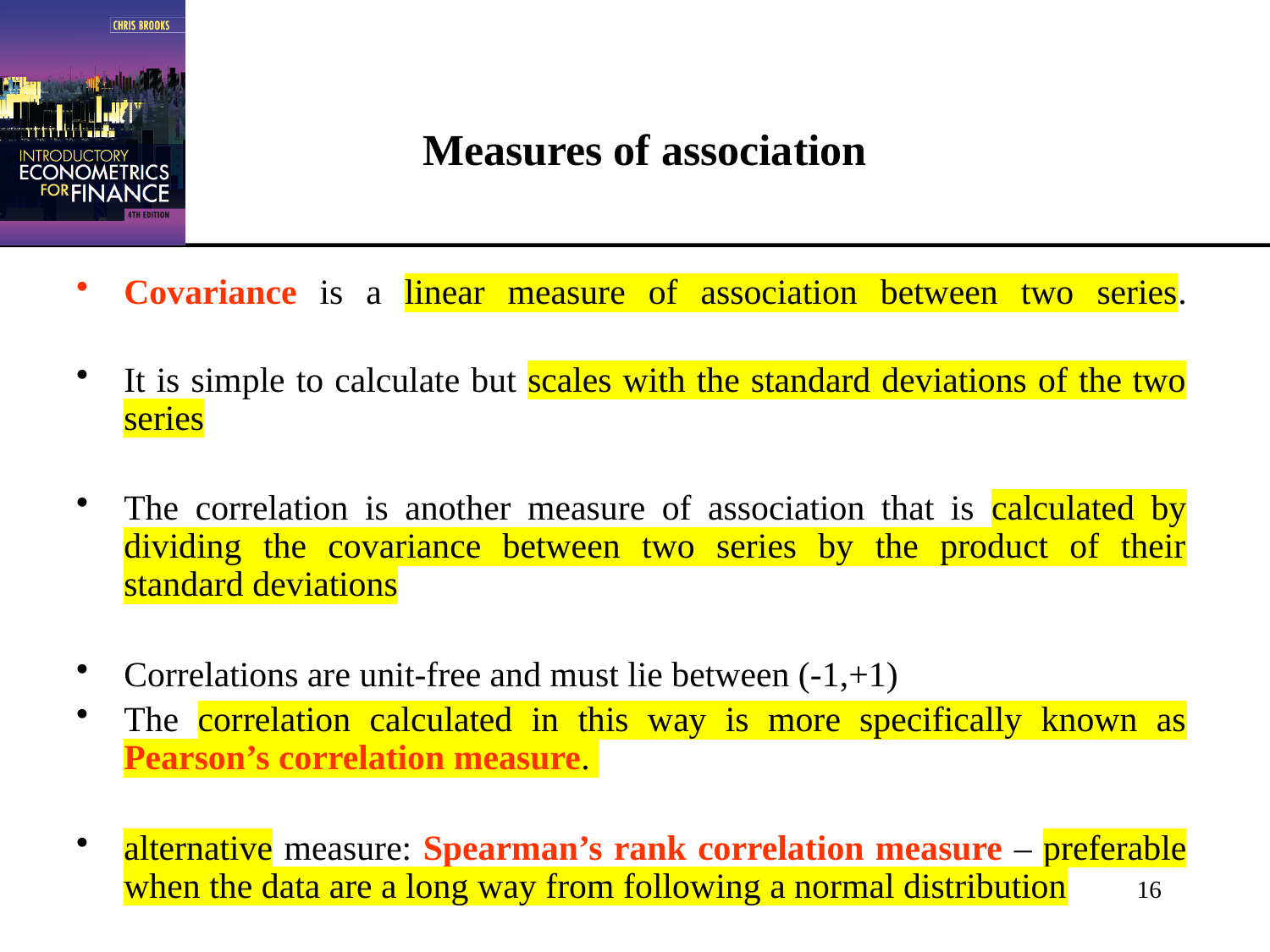

# Measures of association
Covariance is a linear measure of association between two series.
It is simple to calculate but scales with the standard deviations of the two series

The correlation is another measure of association that is calculated by dividing the covariance between two series by the product of their standard deviations

Correlations are unit-free and must lie between (-1,+1)
The correlation calculated in this way is more specifically known as Pearson’s correlation measure.

alternative measure: Spearman’s rank correlation measure – preferable when the data are a long way from following a normal distribution
16